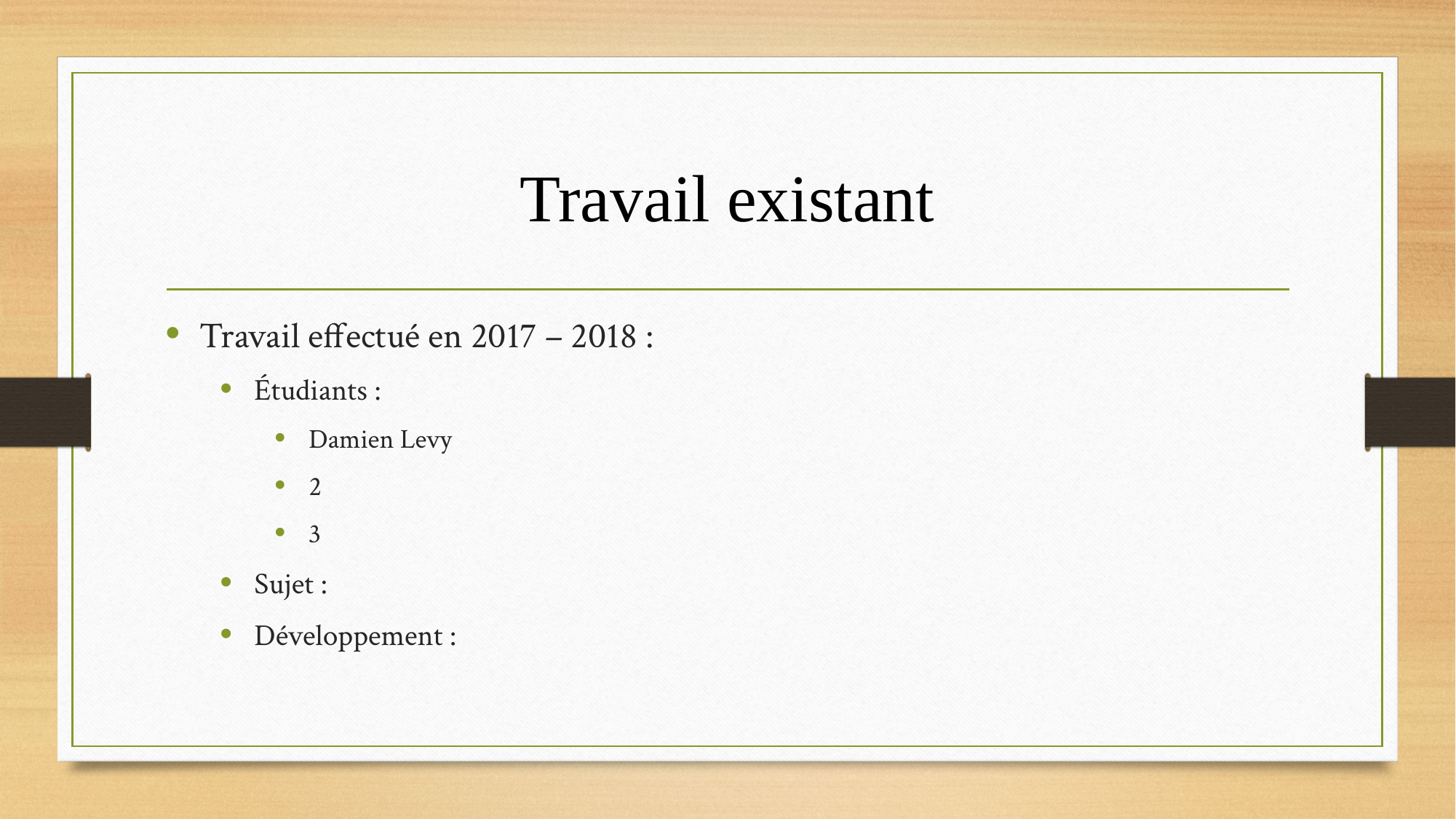

# Travail existant
Travail effectué en 2017 – 2018 :
Étudiants :
Damien Levy
2
3
Sujet :
Développement :